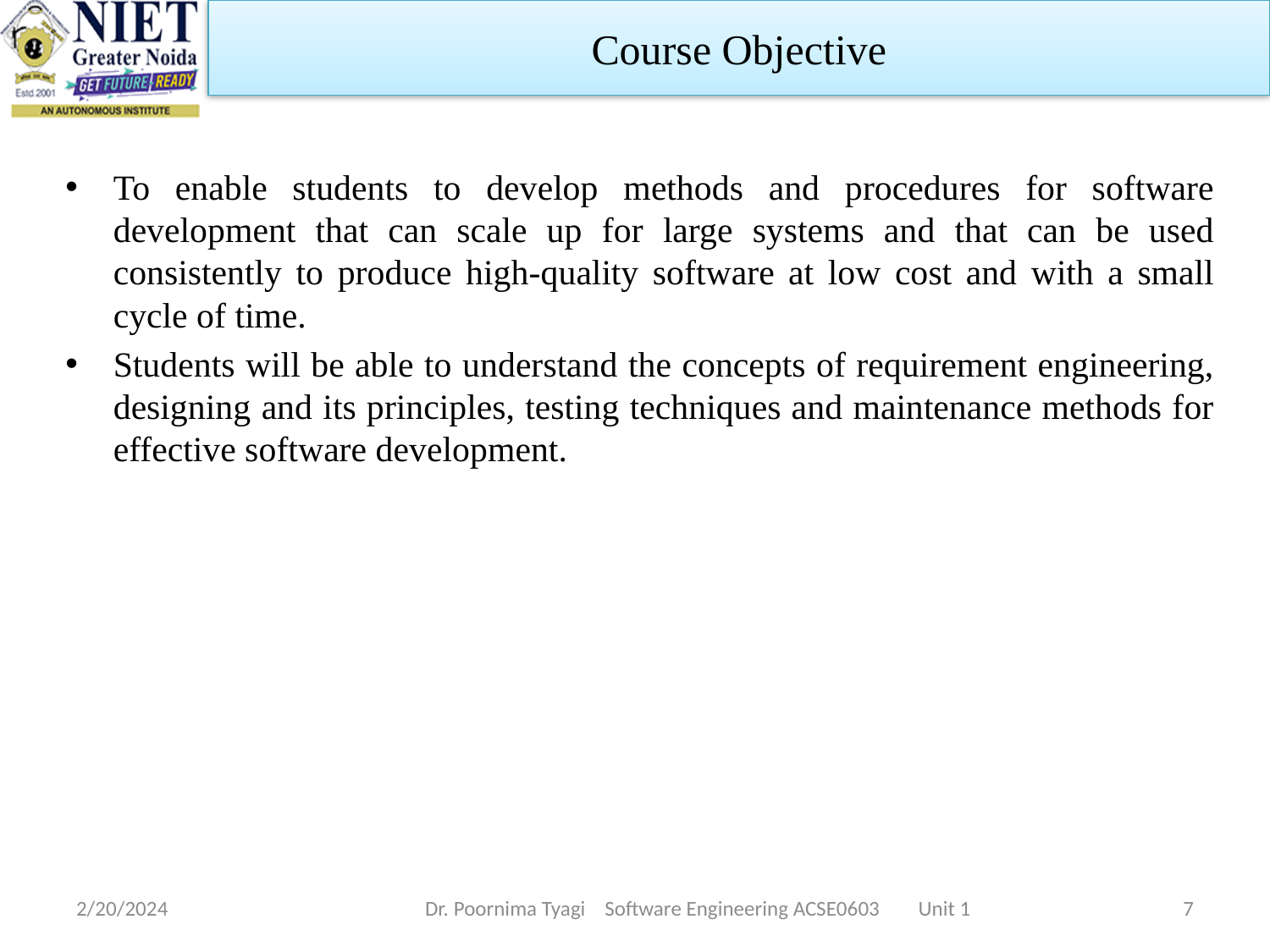

Course Objective
To enable students to develop methods and procedures for software development that can scale up for large systems and that can be used consistently to produce high-quality software at low cost and with a small cycle of time.
Students will be able to understand the concepts of requirement engineering, designing and its principles, testing techniques and maintenance methods for effective software development.
2/20/2024
Dr. Poornima Tyagi    Software Engineering ACSE0603        Unit 1
7